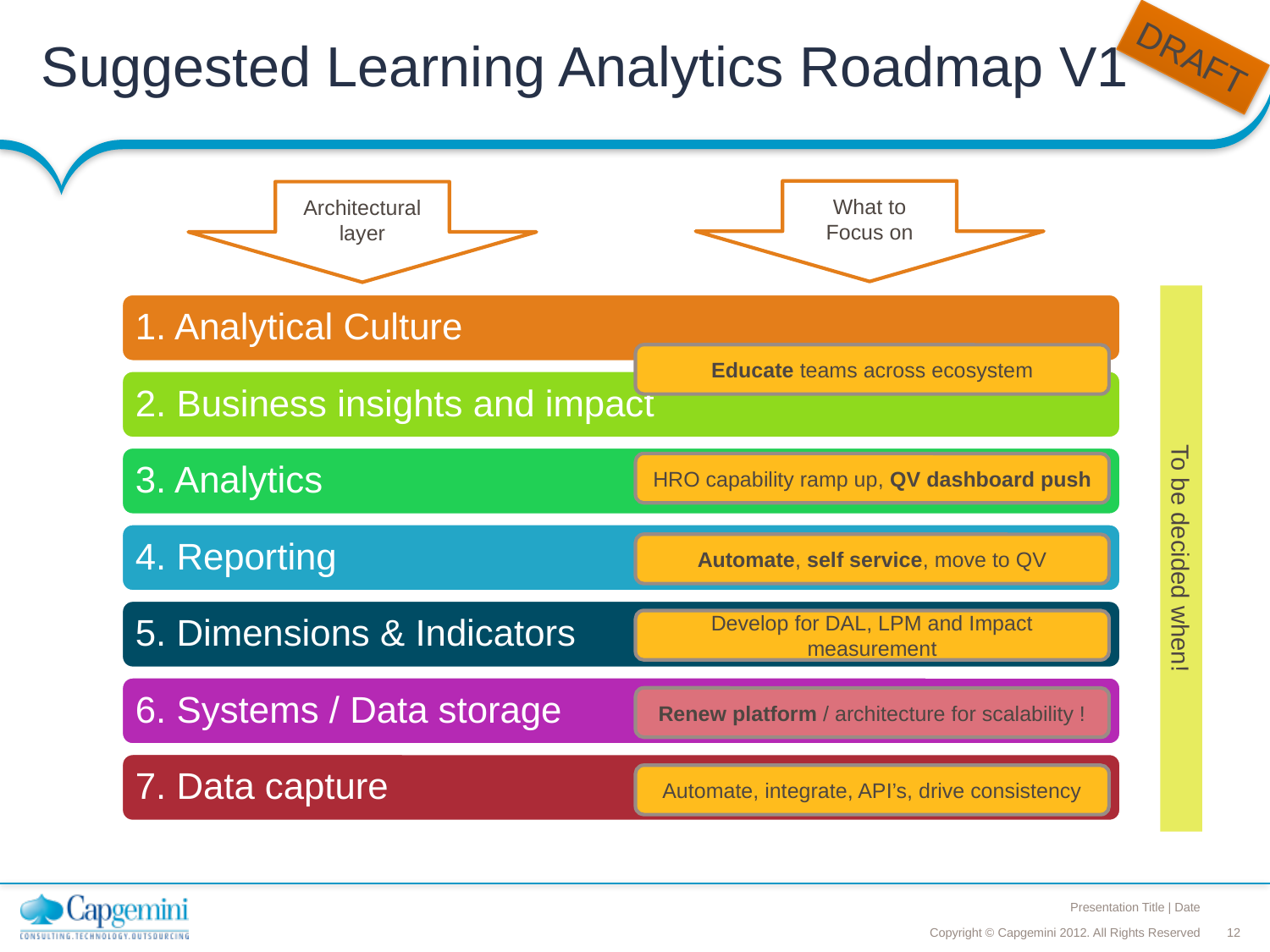

# Suggested Learning Analytics Roadmap V1
DRAFT
What to
Focus on
Architectural layer
1. Analytical Culture
2. Business insights and impact
3. Analytics
4. Reporting
5. Dimensions & Indicators
6. Systems / Data storage
7. Data capture
Educate teams across ecosystem
HRO capability ramp up, QV dashboard push
Automate, self service, move to QV
To be decided when!
Develop for DAL, LPM and Impact measurement
Renew platform / architecture for scalability !
Automate, integrate, API’s, drive consistency